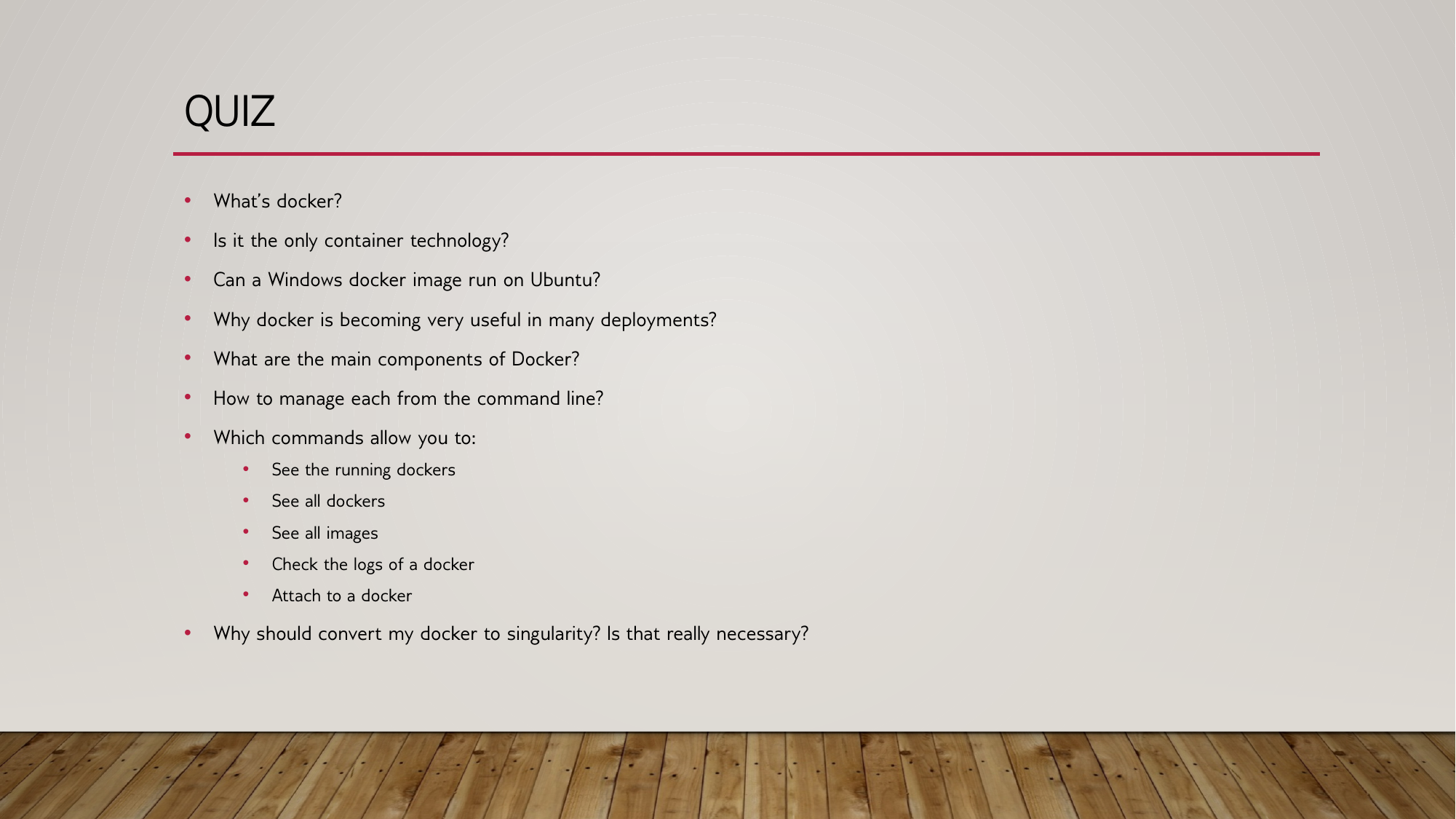

# Quiz
What’s docker?
Is it the only container technology?
Can a Windows docker image run on Ubuntu?
Why docker is becoming very useful in many deployments?
What are the main components of Docker?
How to manage each from the command line?
Which commands allow you to:
See the running dockers
See all dockers
See all images
Check the logs of a docker
Attach to a docker
Why should convert my docker to singularity? Is that really necessary?